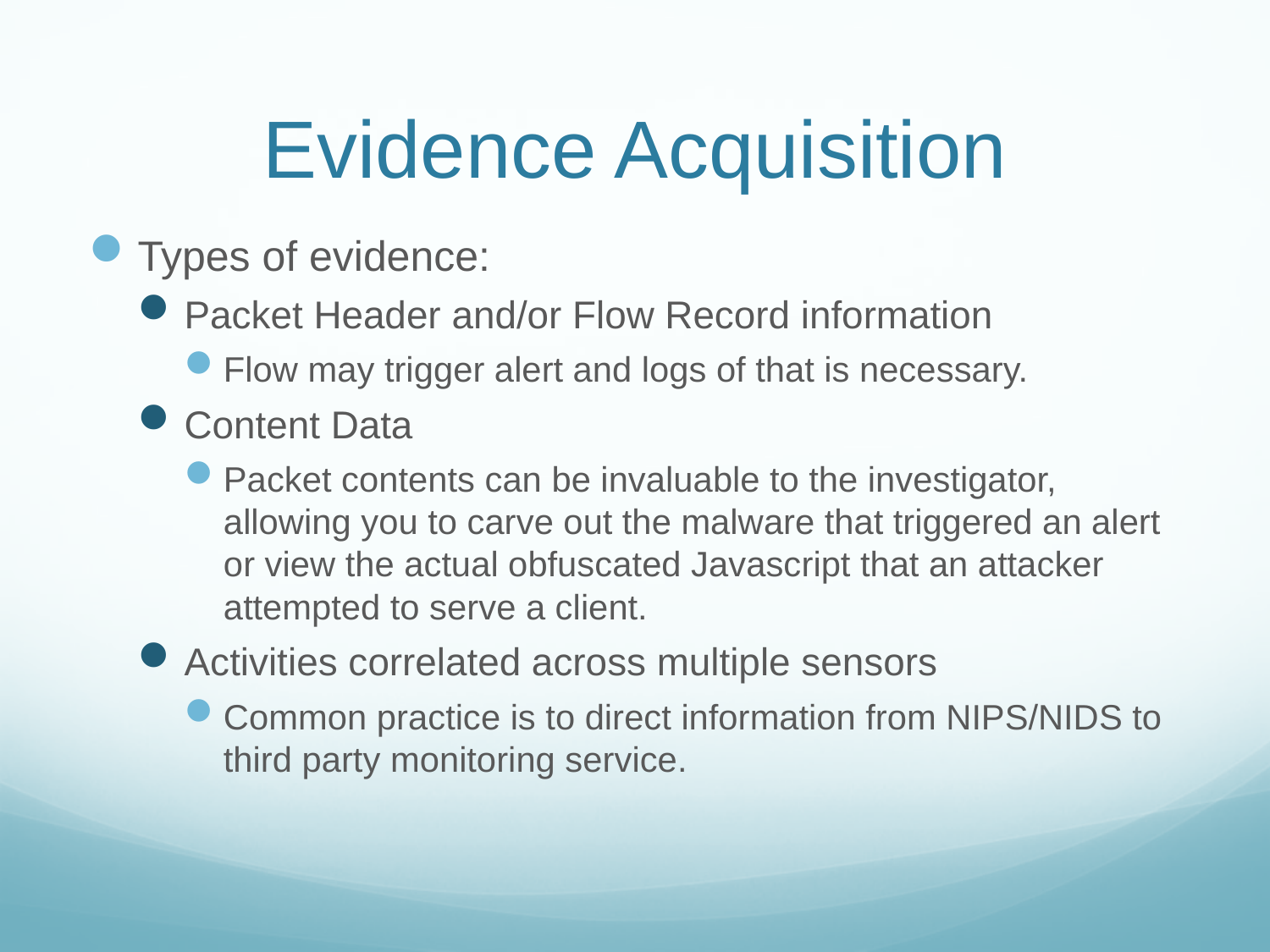

# Evidence Acquisition
Types of evidence:
Packet Header and/or Flow Record information
Flow may trigger alert and logs of that is necessary.
Content Data
Packet contents can be invaluable to the investigator, allowing you to carve out the malware that triggered an alert or view the actual obfuscated Javascript that an attacker attempted to serve a client.
Activities correlated across multiple sensors
Common practice is to direct information from NIPS/NIDS to third party monitoring service.